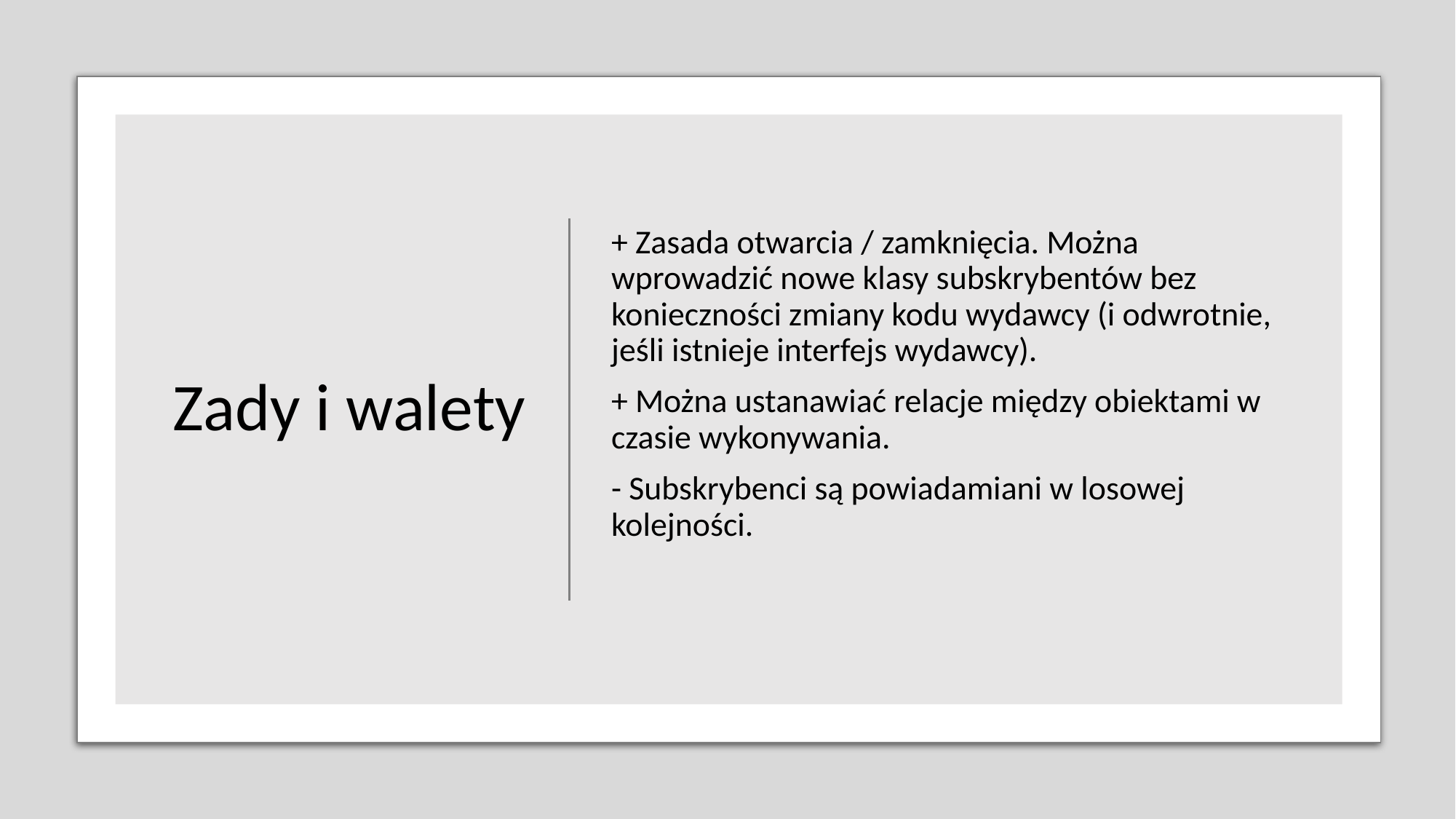

# Zady i walety
+ Zasada otwarcia / zamknięcia. Można wprowadzić nowe klasy subskrybentów bez konieczności zmiany kodu wydawcy (i odwrotnie, jeśli istnieje interfejs wydawcy).
+ Można ustanawiać relacje między obiektami w czasie wykonywania.
- Subskrybenci są powiadamiani w losowej kolejności.